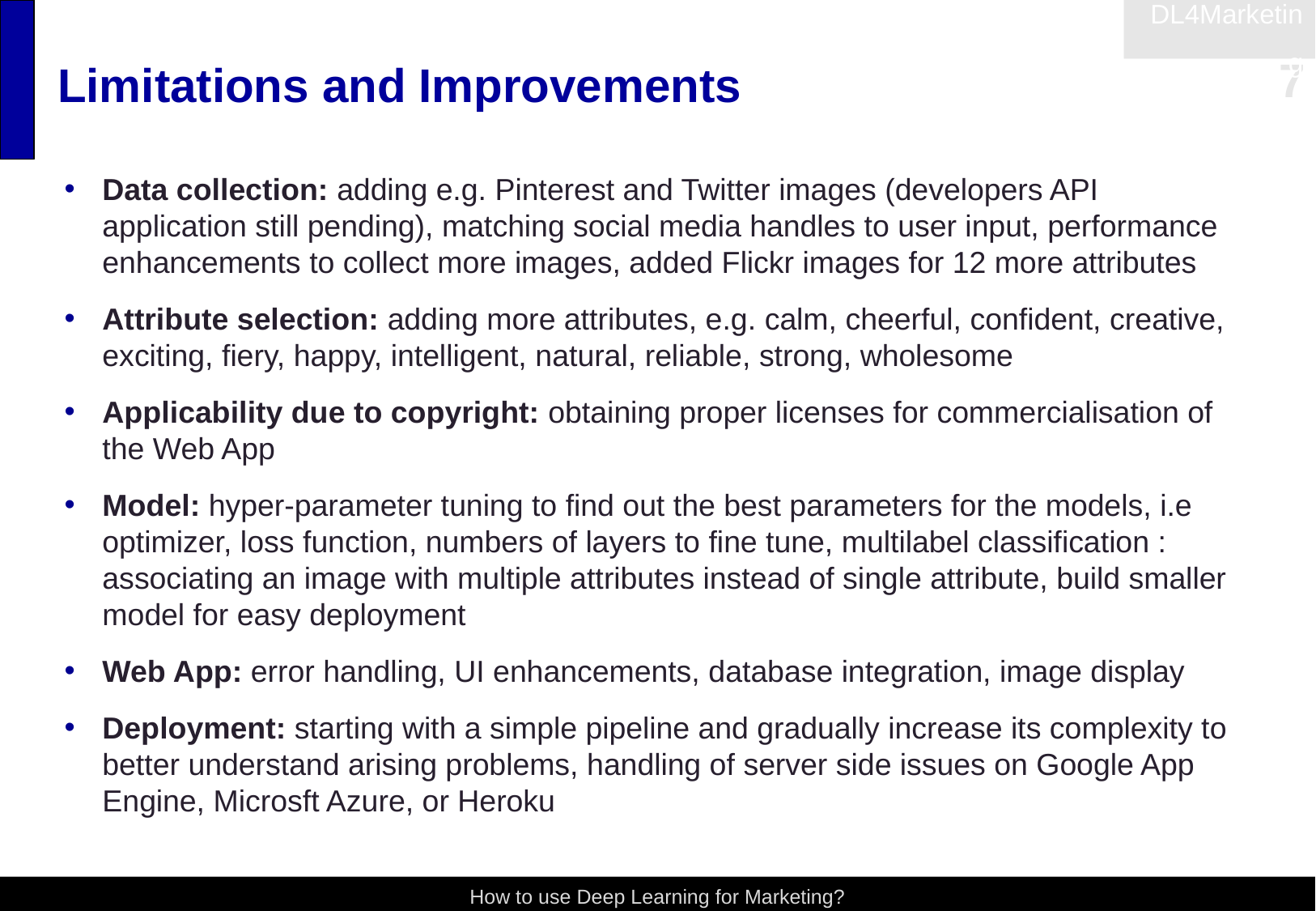

DL4Marketing
# Limitations and Improvements
Data collection: adding e.g. Pinterest and Twitter images (developers API application still pending), matching social media handles to user input, performance enhancements to collect more images, added Flickr images for 12 more attributes
Attribute selection: adding more attributes, e.g. calm, cheerful, confident, creative, exciting, fiery, happy, intelligent, natural, reliable, strong, wholesome
Applicability due to copyright: obtaining proper licenses for commercialisation of the Web App
Model: hyper-parameter tuning to find out the best parameters for the models, i.e optimizer, loss function, numbers of layers to fine tune, multilabel classification : associating an image with multiple attributes instead of single attribute, build smaller model for easy deployment
Web App: error handling, UI enhancements, database integration, image display
Deployment: starting with a simple pipeline and gradually increase its complexity to better understand arising problems, handling of server side issues on Google App Engine, Microsft Azure, or Heroku

How to use Deep Learning for Marketing?